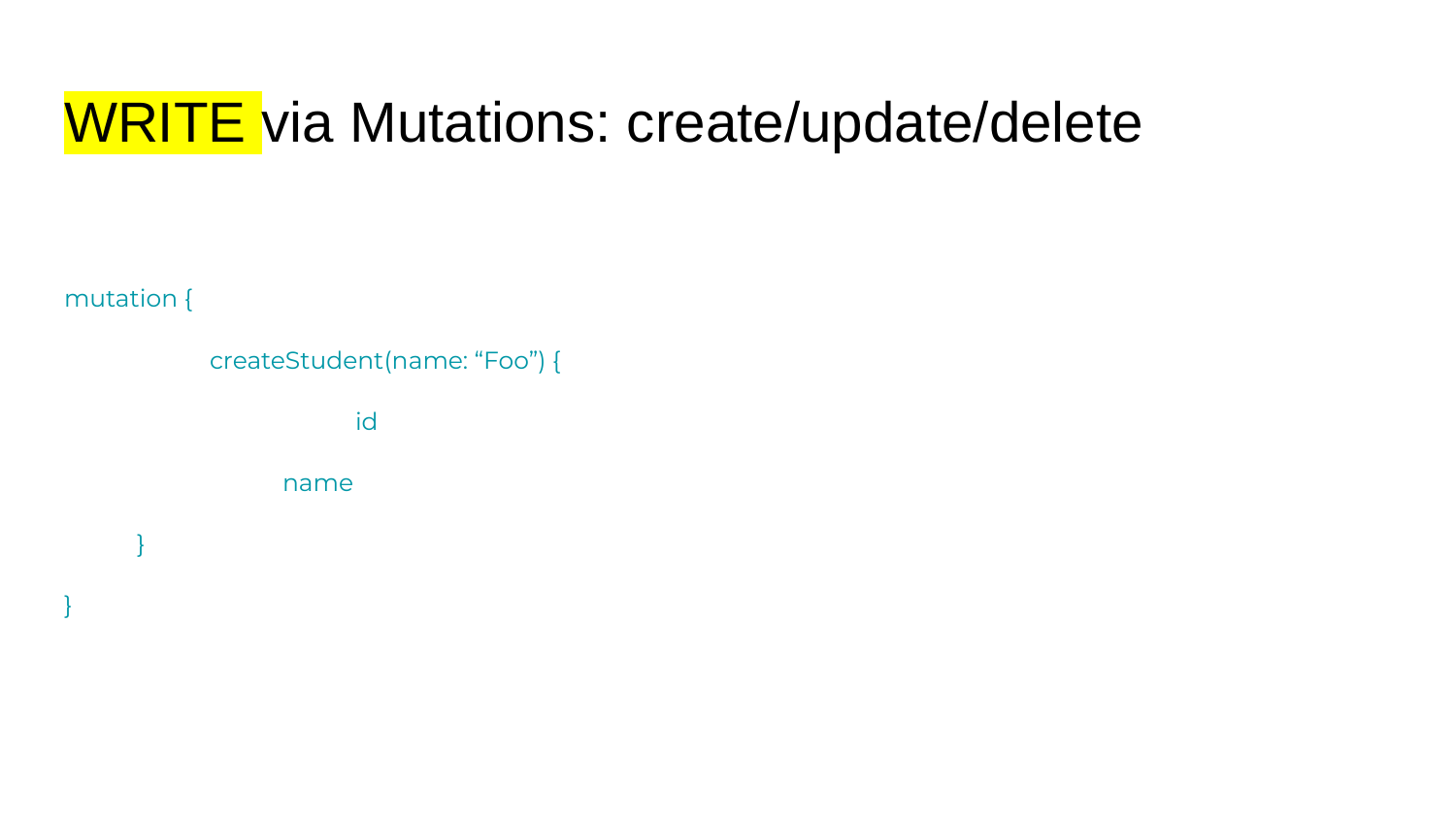

# WRITE via Mutations: create/update/delete
mutation {
	createStudent(name: “Foo”) {
		id
	name
}
}